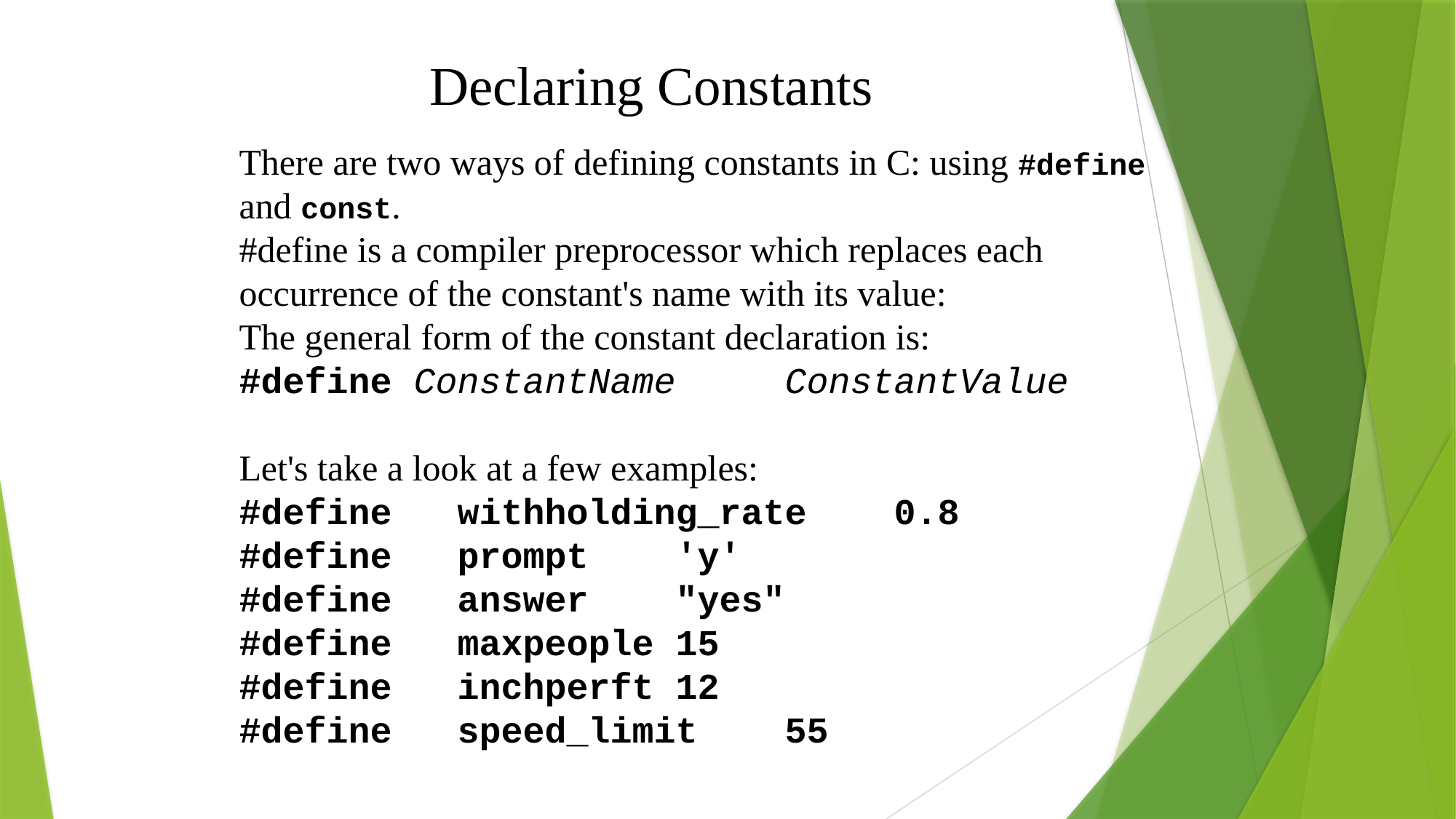

Declaring Constants
There are two ways of defining constants in C: using #define and const.
#define is a compiler preprocessor which replaces each occurrence of the constant's name with its value:
The general form of the constant declaration is:
#define ConstantName 	ConstantValue

Let's take a look at a few examples:
#define	withholding_rate	0.8
#define 	prompt	'y'
#define	answer	"yes"
#define	maxpeople	15
#define	inchperft	12
#define	speed_limit	55